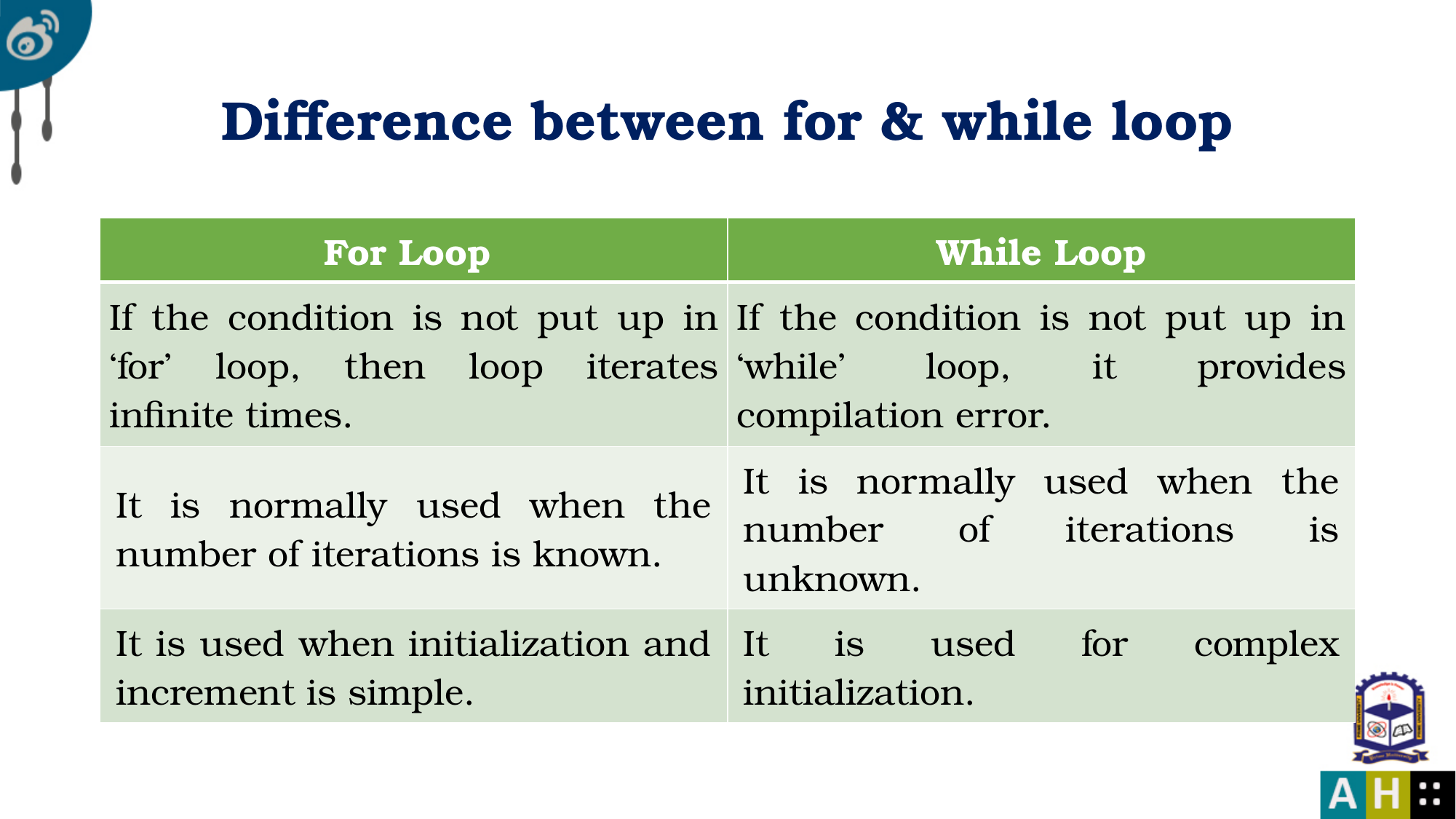

# Difference between for & while loop
| For Loop | While Loop |
| --- | --- |
| If the condition is not put up in ‘for’ loop, then loop iterates infinite times. | If the condition is not put up in ‘while’ loop, it provides compilation error. |
| It is normally used when the number of iterations is known. | It is normally used when the number of iterations is unknown. |
| It is used when initialization and increment is simple. | It is used for complex initialization. |